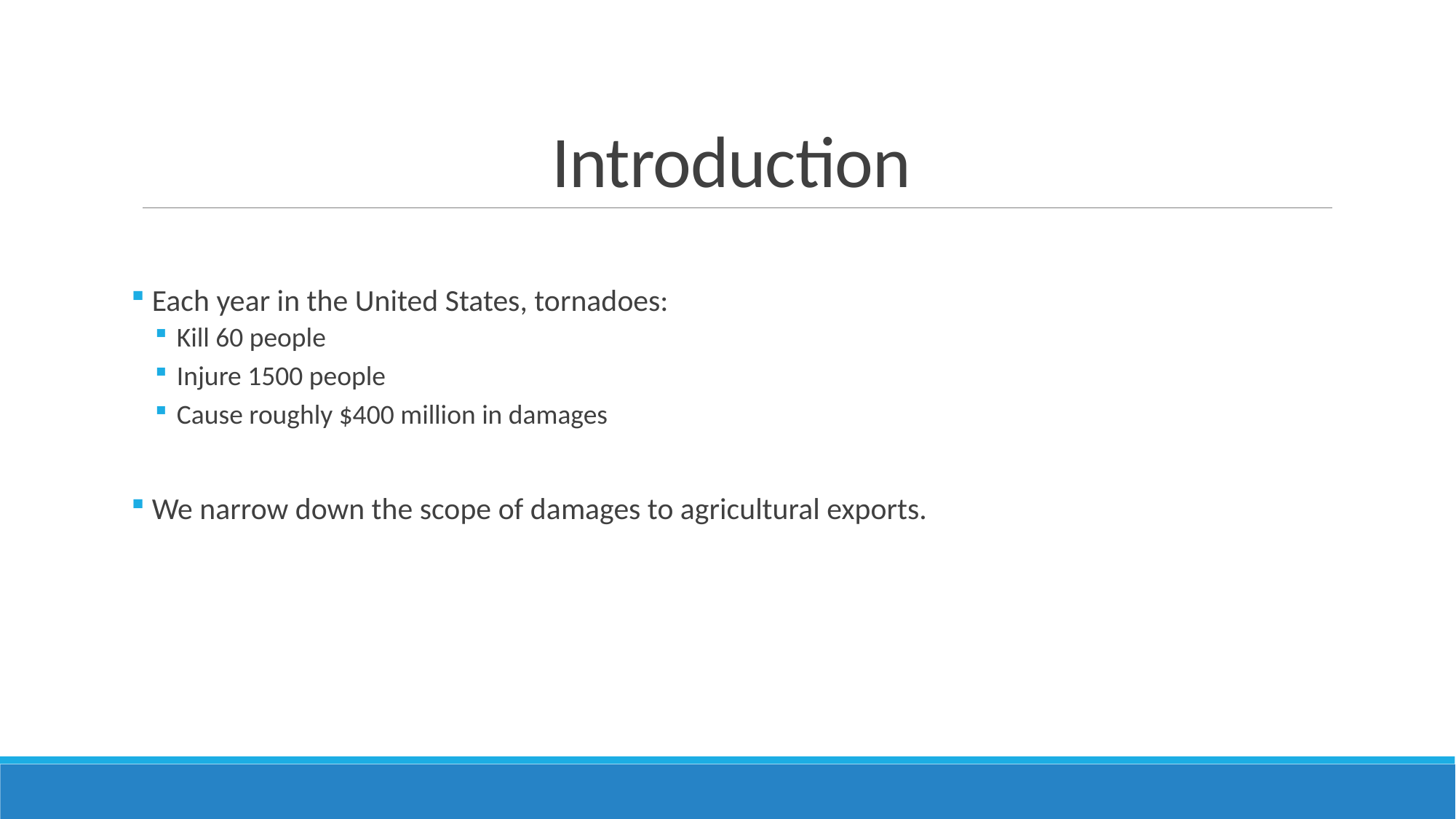

# Introduction

 Each year in the United States, tornadoes:
Kill 60 people
Injure 1500 people
Cause roughly $400 million in damages

 We narrow down the scope of damages to agricultural exports.